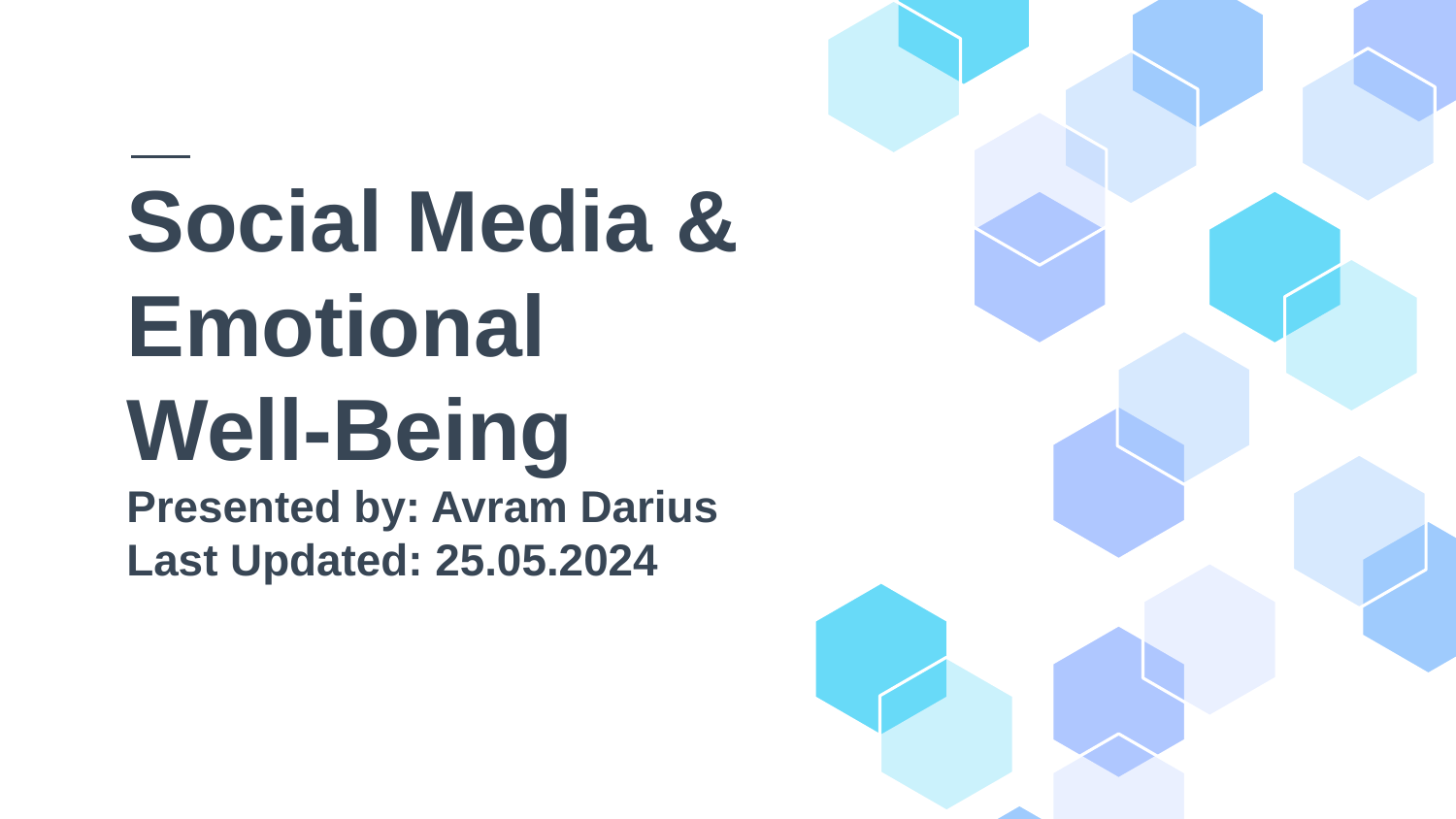

# Social Media & Emotional Well-Being Presented by: Avram Darius
Last Updated: 25.05.2024